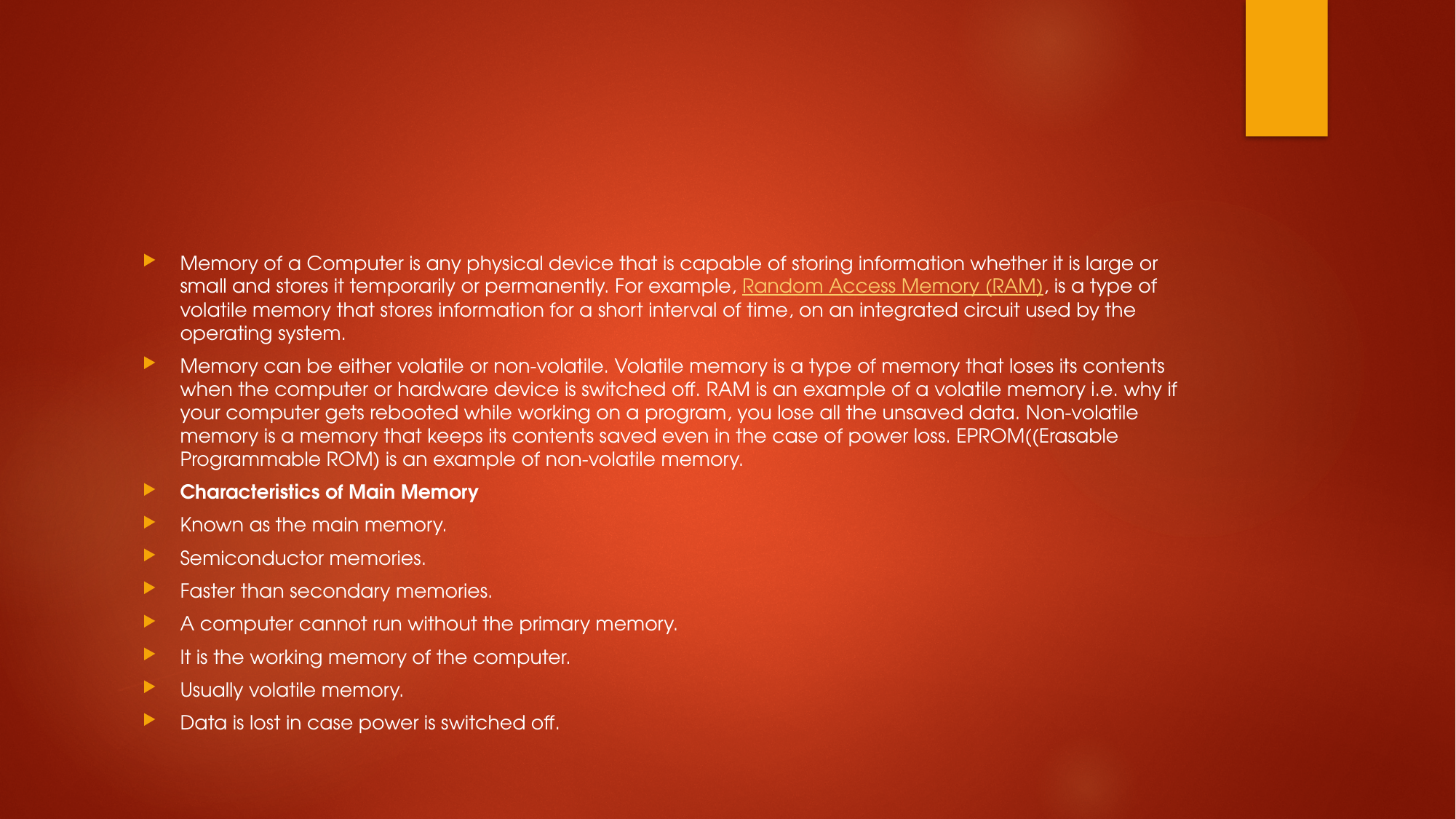

#
Memory of a Computer is any physical device that is capable of storing information whether it is large or small and stores it temporarily or permanently. For example, Random Access Memory (RAM), is a type of volatile memory that stores information for a short interval of time, on an integrated circuit used by the operating system.
Memory can be either volatile or non-volatile. Volatile memory is a type of memory that loses its contents when the computer or hardware device is switched off. RAM is an example of a volatile memory i.e. why if your computer gets rebooted while working on a program, you lose all the unsaved data. Non-volatile memory is a memory that keeps its contents saved even in the case of power loss. EPROM((Erasable Programmable ROM) is an example of non-volatile memory.
Characteristics of Main Memory
Known as the main memory.
Semiconductor memories.
Faster than secondary memories.
A computer cannot run without the primary memory.
It is the working memory of the computer.
Usually volatile memory.
Data is lost in case power is switched off.